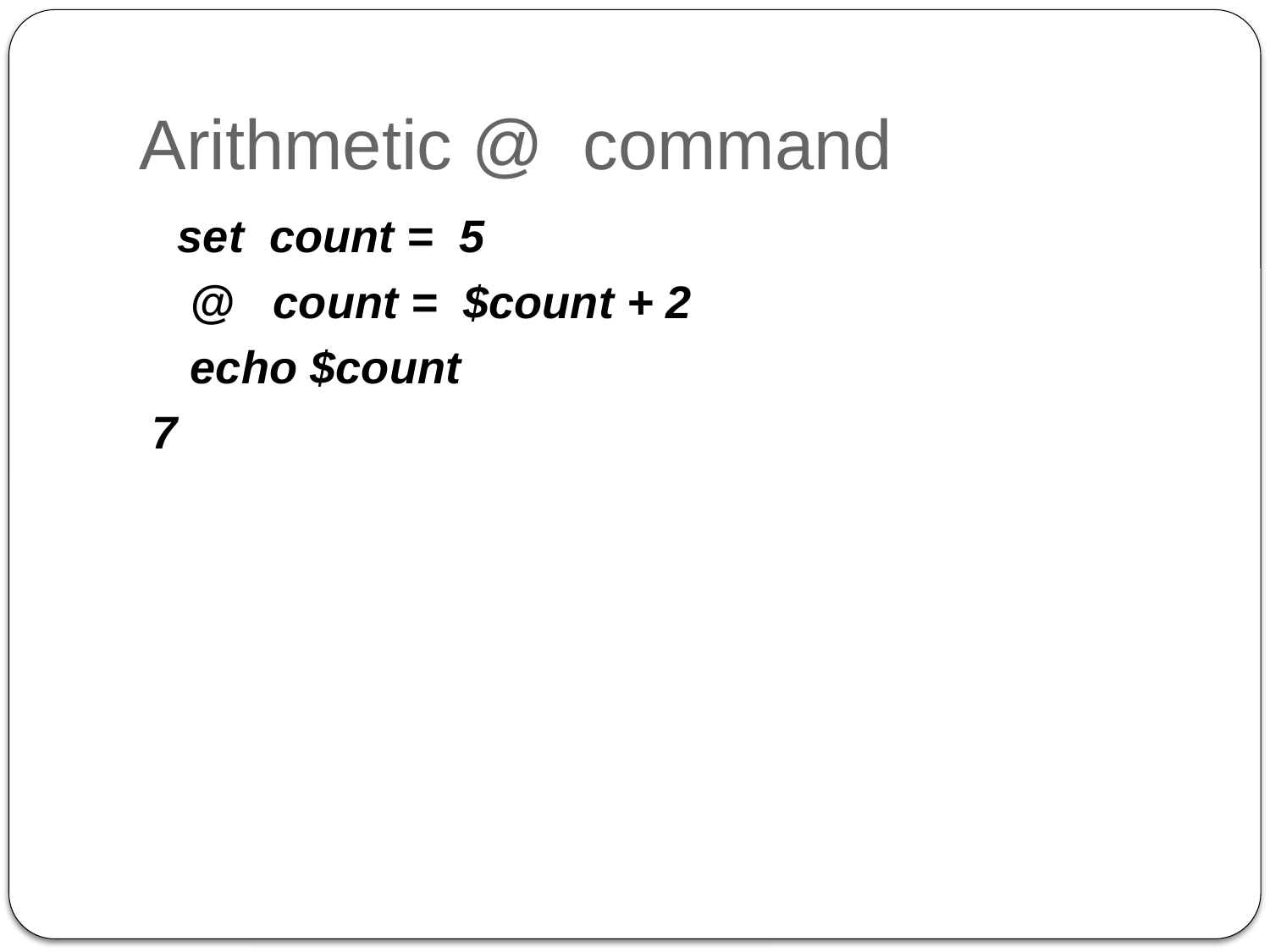

# Arithmetic @  command
	set  count =  5
    @   count =  $count + 2
    echo $count
 7